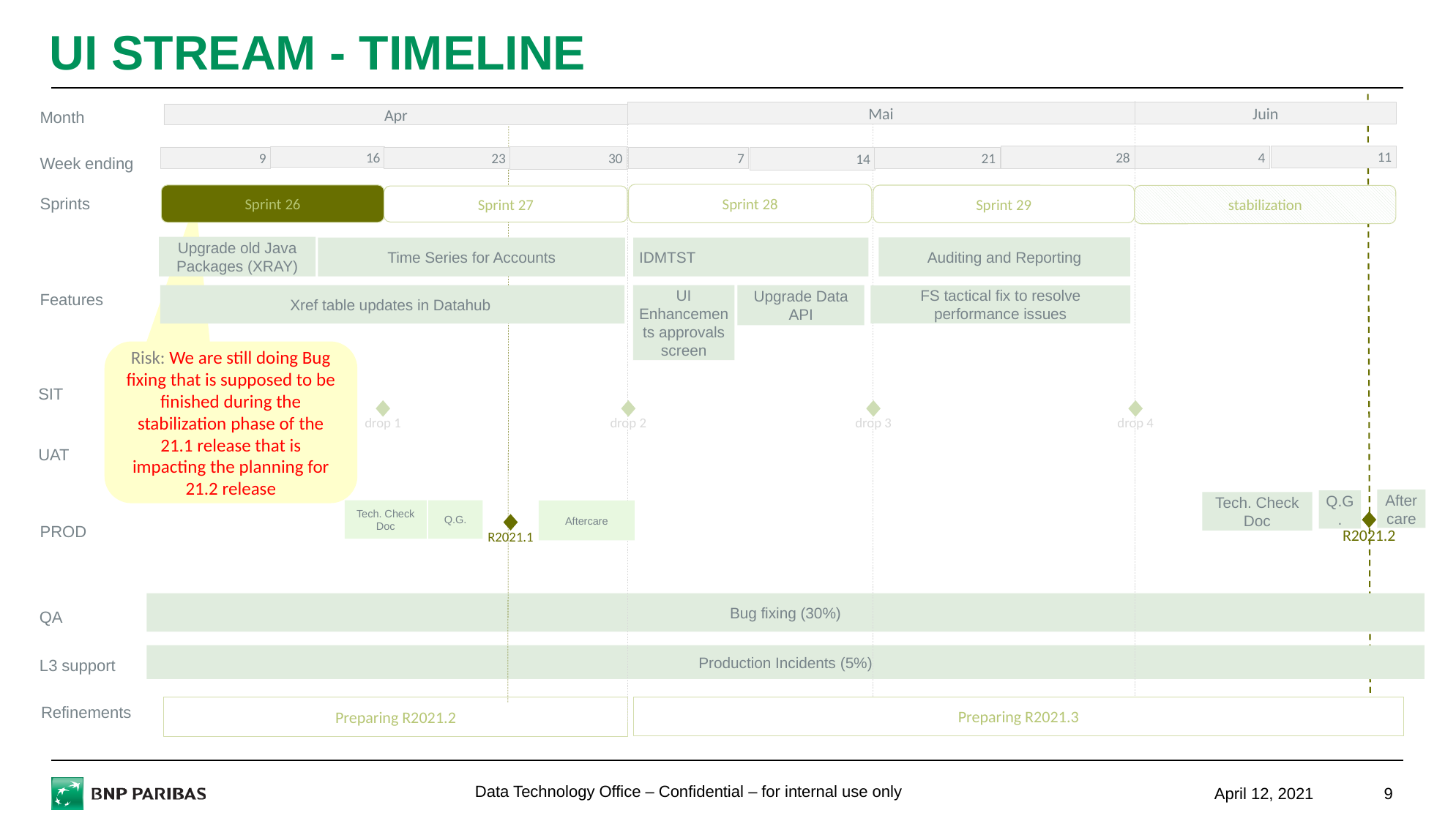

# UI STREAM - Timeline
Mai
Month
Juin
Apr
11
4
28
16
30
9
23
7
14
21
Week ending
Sprint 28
Sprint 26
Sprint 29
stabilization
Sprint 27
Sprints
Upgrade old Java Packages (XRAY)
Auditing and Reporting
Time Series for Accounts
IDMTST
Features
Xref table updates in Datahub
UI Enhancements approvals screen
Upgrade Data API
FS tactical fix to resolve performance issues
Risk: We are still doing Bug fixing that is supposed to be finished during the stabilization phase of the 21.1 release that is impacting the planning for 21.2 release
SIT
drop 1
drop 2
drop 3
drop 4
UAT
Aftercare
Q.G.
Tech. Check Doc
Tech. Check Doc
Q.G.
Aftercare
R2021.2
R2021.1
PROD
Bug fixing (30%)
QA
Production Incidents (5%)
L3 support
Preparing R2021.3
Refinements
Preparing R2021.2
April 12, 2021
9